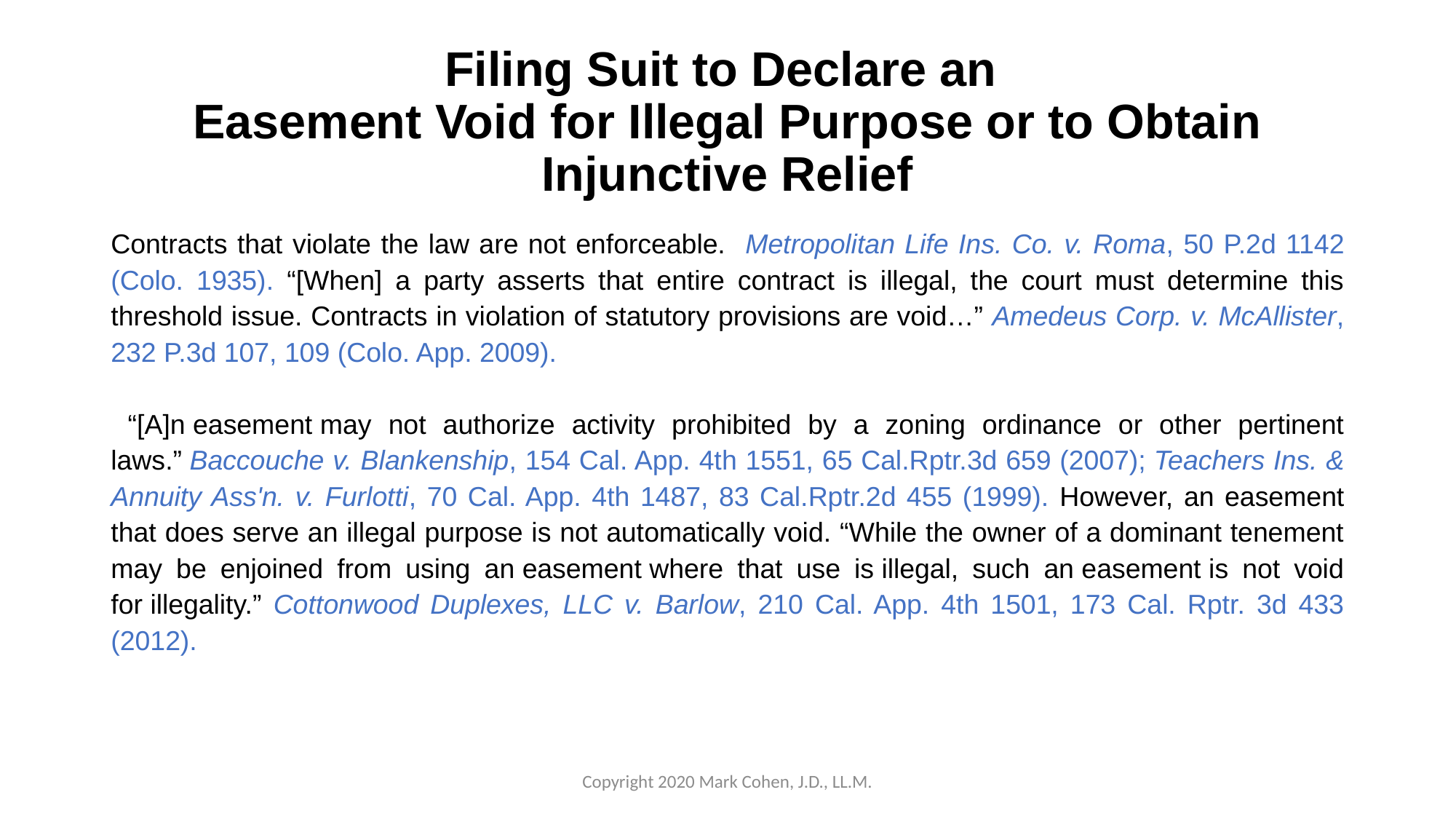

# Filing Suit to Declare an Easement Void for Illegal Purpose or to Obtain Injunctive Relief
Contracts that violate the law are not enforceable.  Metropolitan Life Ins. Co. v. Roma, 50 P.2d 1142 (Colo. 1935). “[When] a party asserts that entire contract is illegal, the court must determine this threshold issue. Contracts in violation of statutory provisions are void…” Amedeus Corp. v. McAllister, 232 P.3d 107, 109 (Colo. App. 2009).

 “[A]n easement may not authorize activity prohibited by a zoning ordinance or other pertinent laws.” Baccouche v. Blankenship, 154 Cal. App. 4th 1551, 65 Cal.Rptr.3d 659 (2007); Teachers Ins. & Annuity Ass'n. v. Furlotti, 70 Cal. App. 4th 1487, 83 Cal.Rptr.2d 455 (1999). However, an easement that does serve an illegal purpose is not automatically void. “While the owner of a dominant tenement may be enjoined from using an easement where that use is illegal, such an easement is not void for illegality.” Cottonwood Duplexes, LLC v. Barlow, 210 Cal. App. 4th 1501, 173 Cal. Rptr. 3d 433 (2012).
Copyright 2020 Mark Cohen, J.D., LL.M.